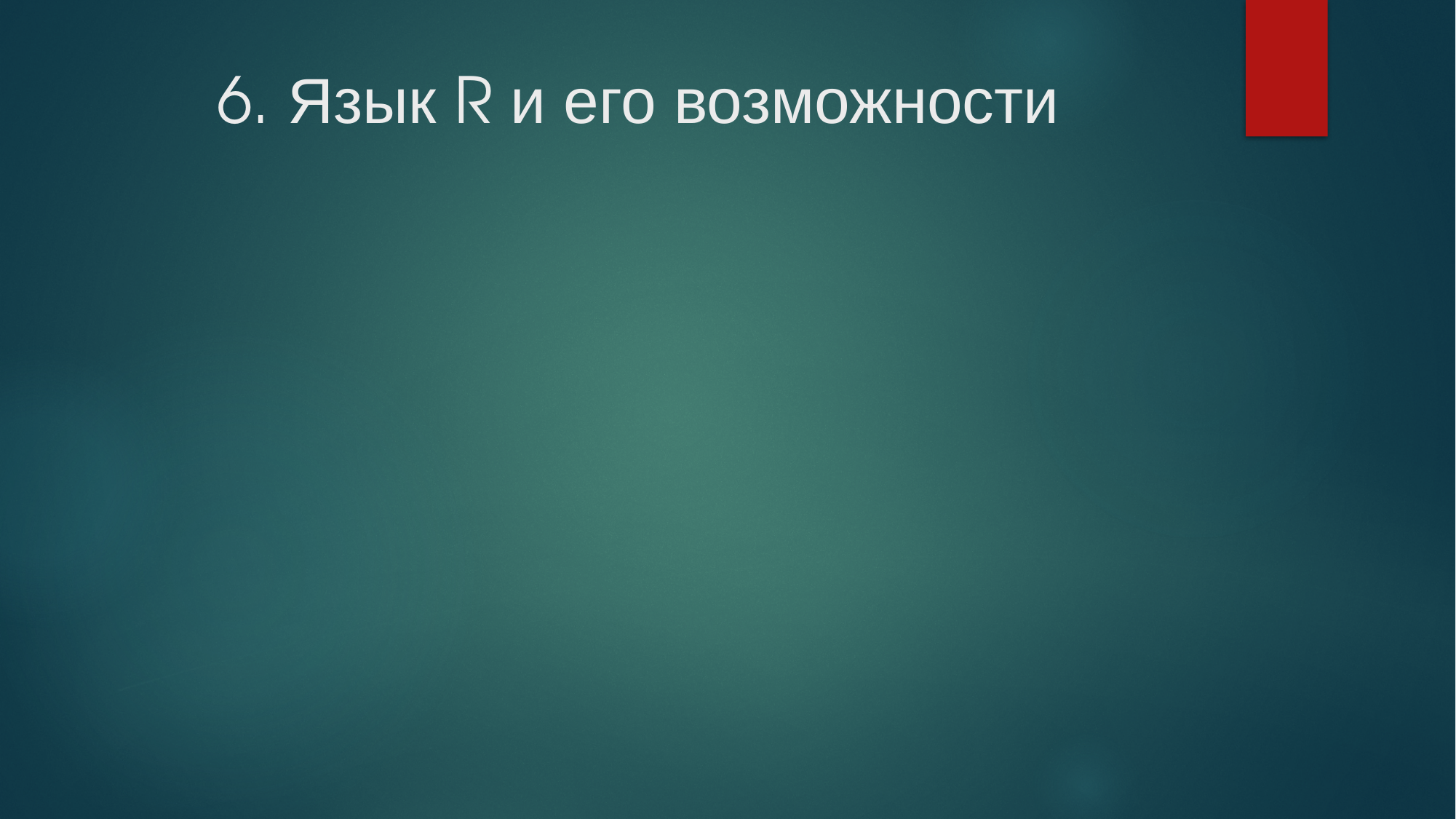

# 6. Язык R и его возможности